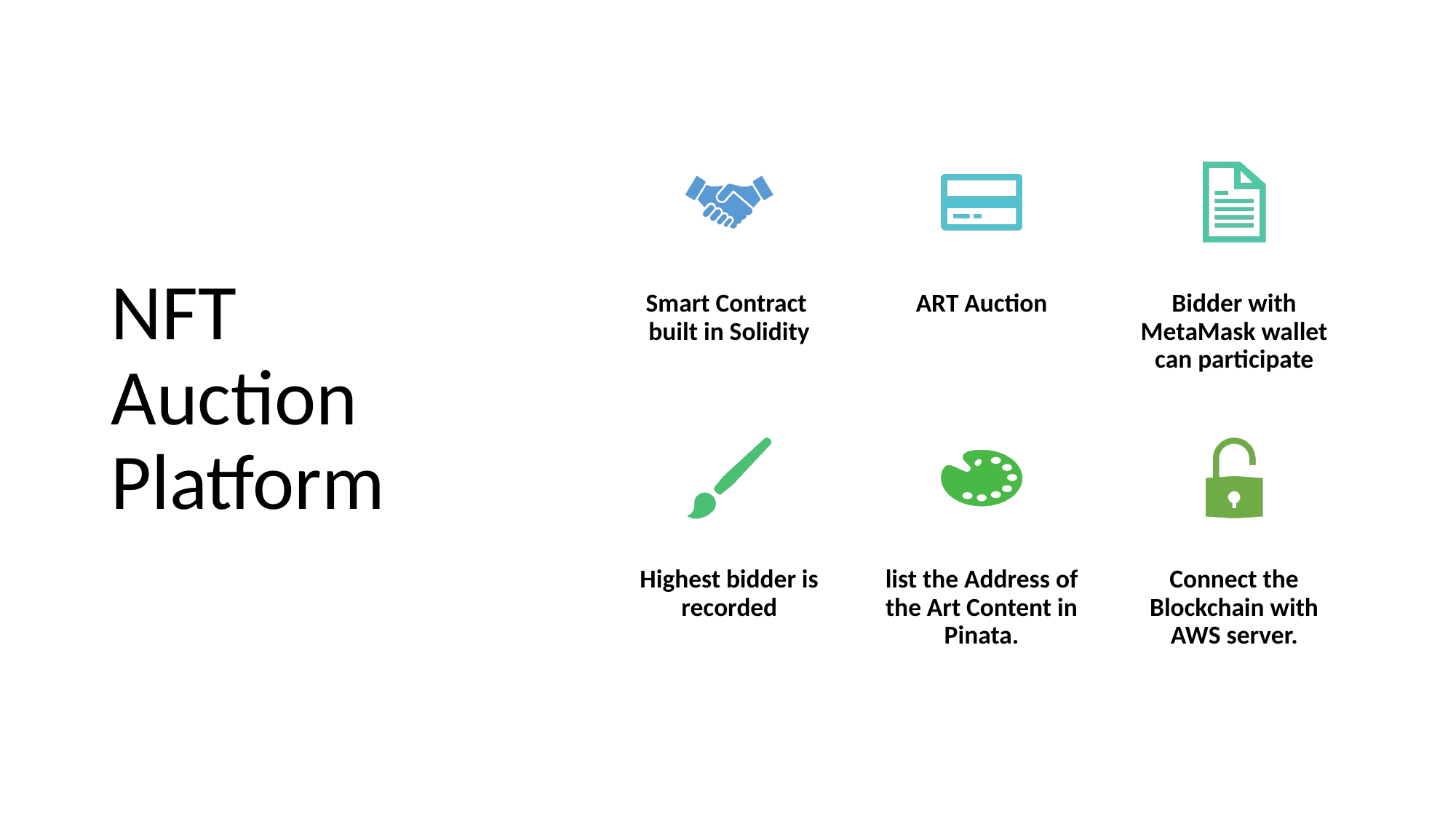

# NFT Auction Platform
Smart Contract  built in Solidity
ART Auction
Bidder with MetaMask wallet can participate
Highest bidder is recorded
list the Address of the Art Content in Pinata.
Connect the Blockchain with AWS server.